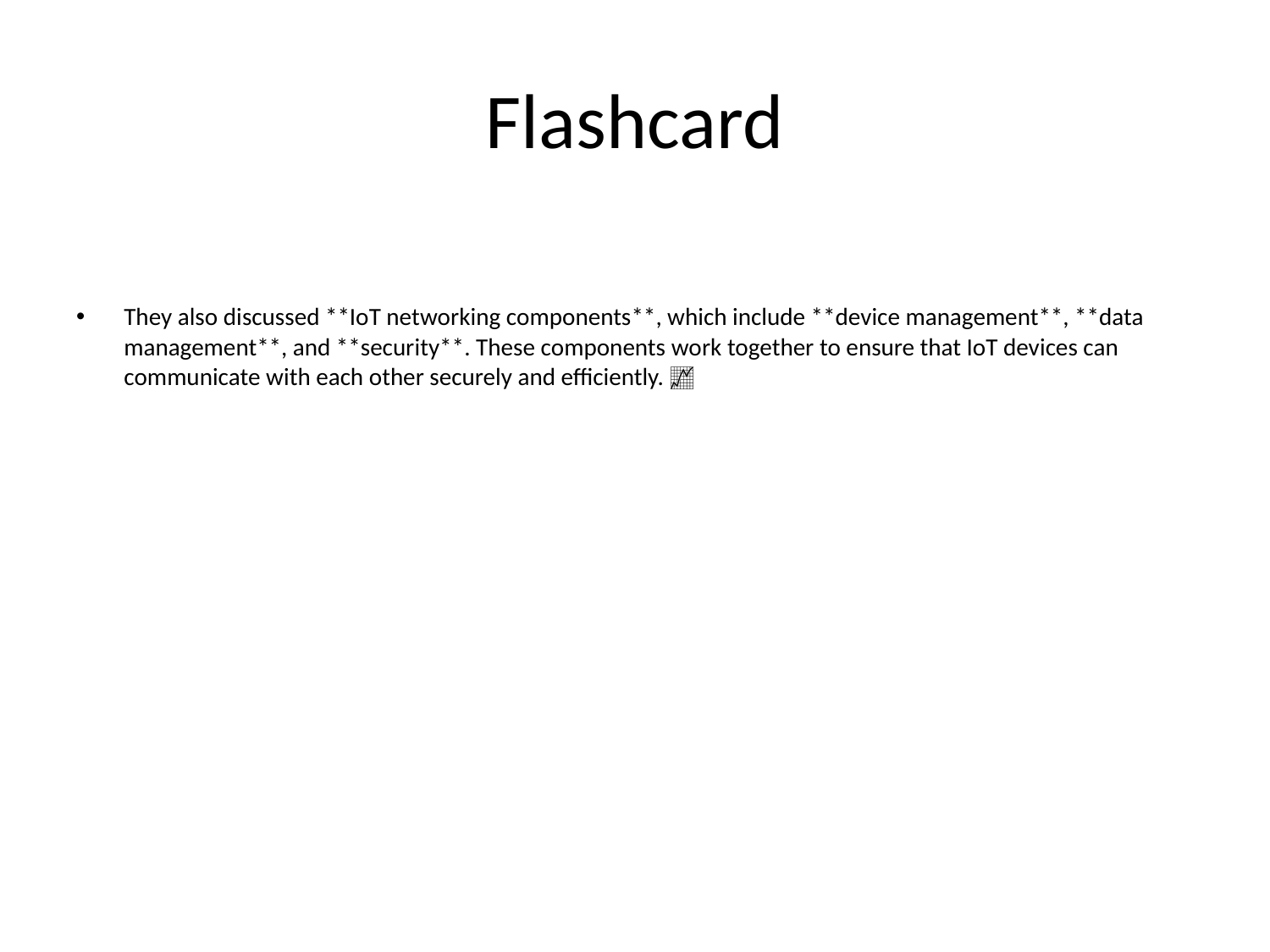

# Flashcard

They also discussed **IoT networking components**, which include **device management**, **data management**, and **security**. These components work together to ensure that IoT devices can communicate with each other securely and efficiently. 📈